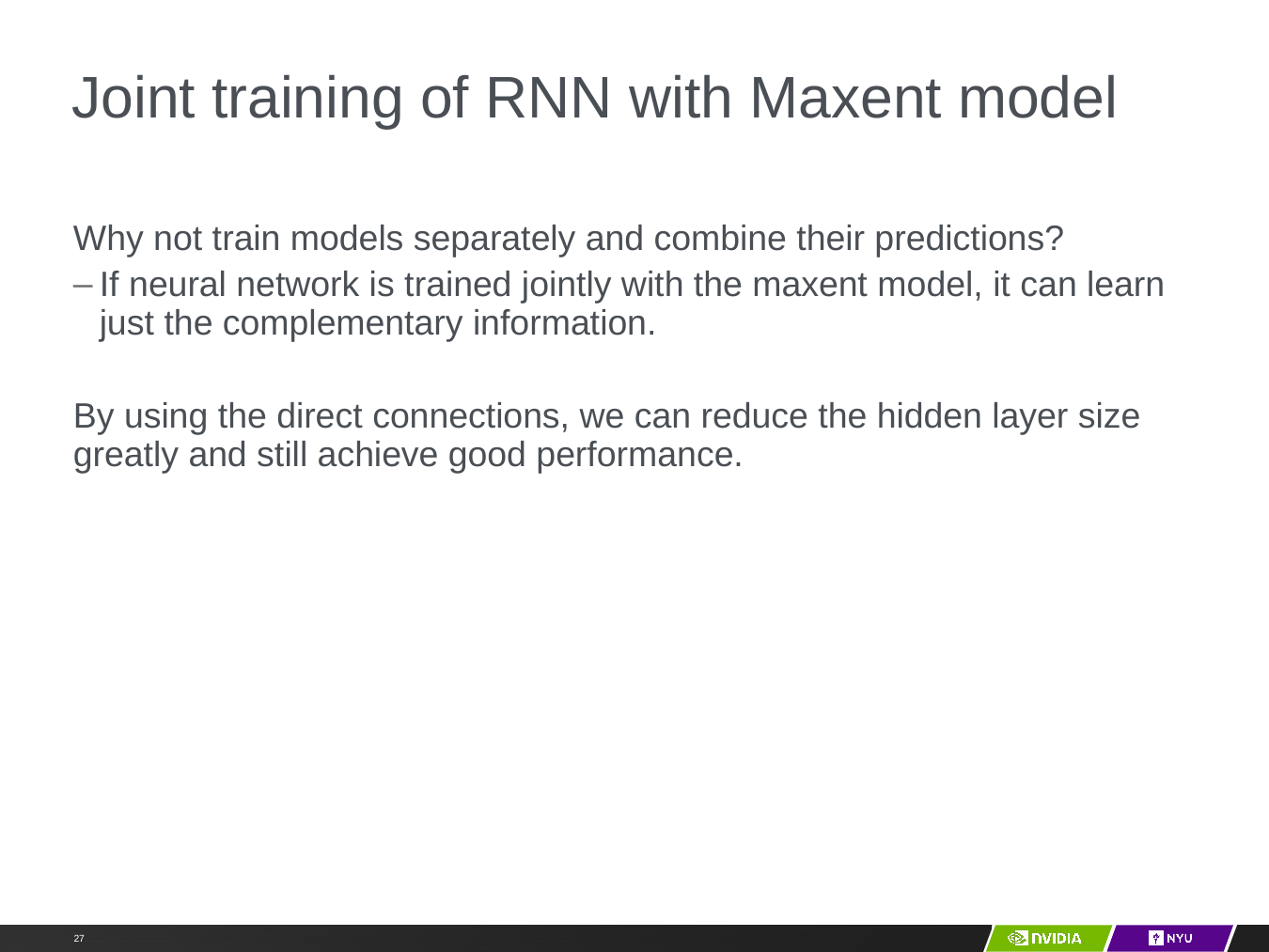

# Joint training of RNN with Maxent model
Why not train models separately and combine their predictions?
If neural network is trained jointly with the maxent model, it can learn  just the complementary information.

By using the direct connections, we can reduce the hidden layer size greatly and still achieve good performance.